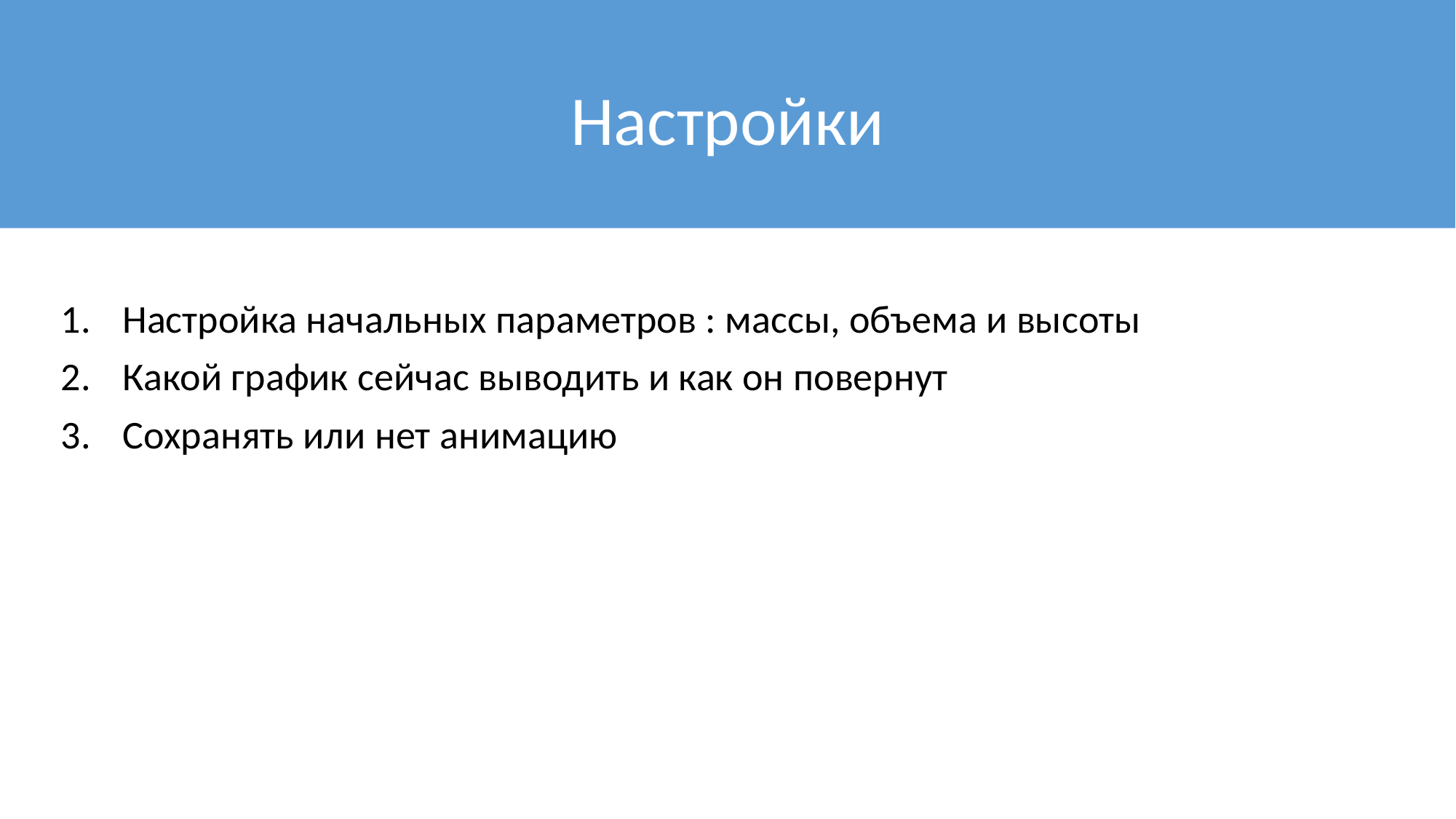

# Настройки
Настройка начальных параметров : массы, объема и высоты
Какой график сейчас выводить и как он повернут
Сохранять или нет анимацию